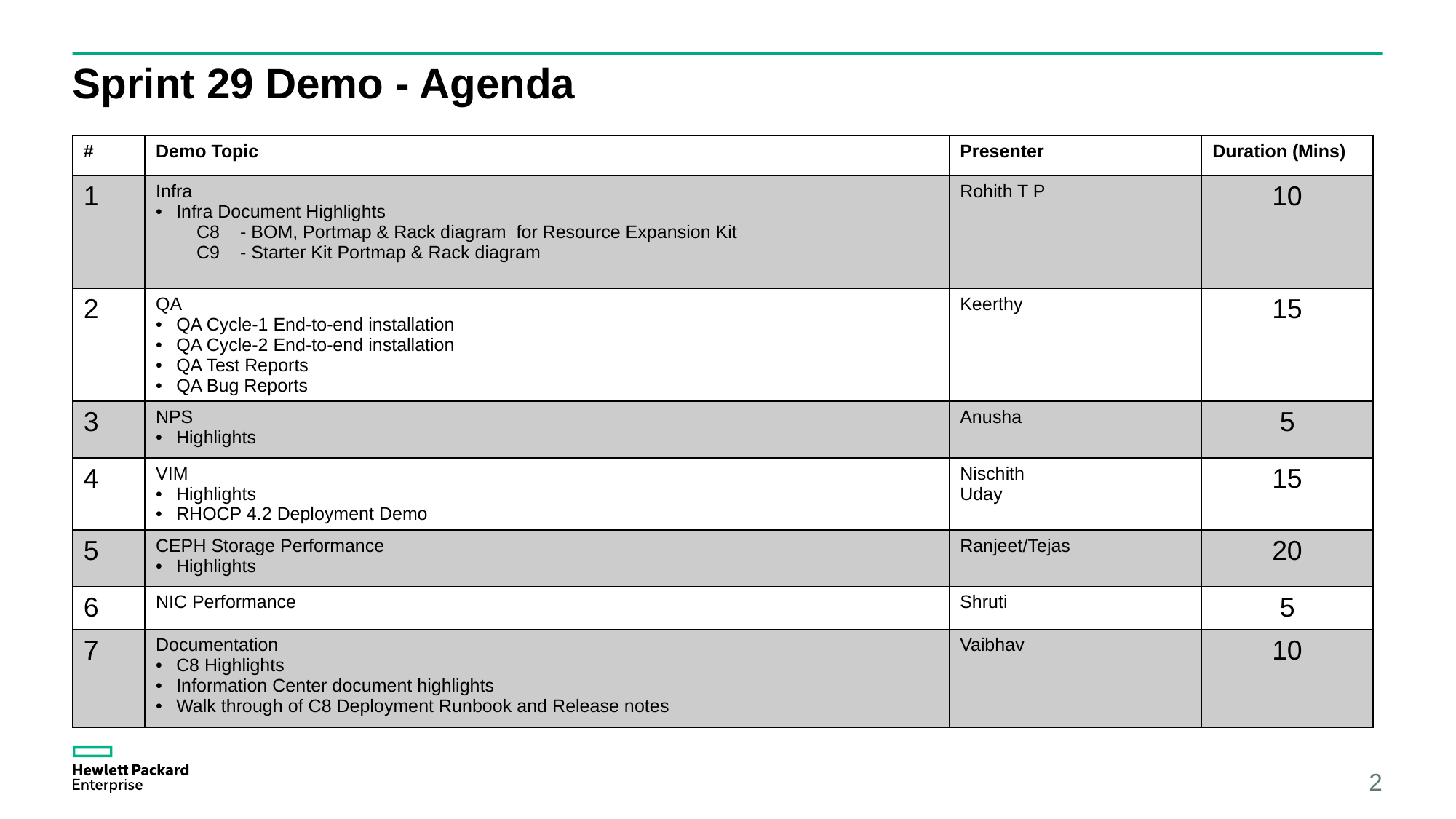

# Sprint 29 Demo - Agenda
| # | Demo Topic | Presenter | Duration (Mins) |
| --- | --- | --- | --- |
| 1 | Infra Infra Document Highlights         C8    - BOM, Portmap & Rack diagram  for Resource Expansion Kit         C9    - Starter Kit Portmap & Rack diagram | Rohith T P | 10 |
| 2 | QA QA Cycle-1 End-to-end installation QA Cycle-2 End-to-end installation QA Test Reports QA Bug Reports | Keerthy | 15 |
| 3 | NPS Highlights | Anusha | 5 |
| 4 | VIM Highlights RHOCP 4.2 Deployment Demo | Nischith Uday | 15 |
| 5 | CEPH Storage Performance Highlights | Ranjeet/Tejas | 20 |
| 6 | NIC Performance | Shruti | 5 |
| 7 | Documentation C8 Highlights  Information Center document highlights Walk through of C8 Deployment Runbook and Release notes | Vaibhav | 10 |
2